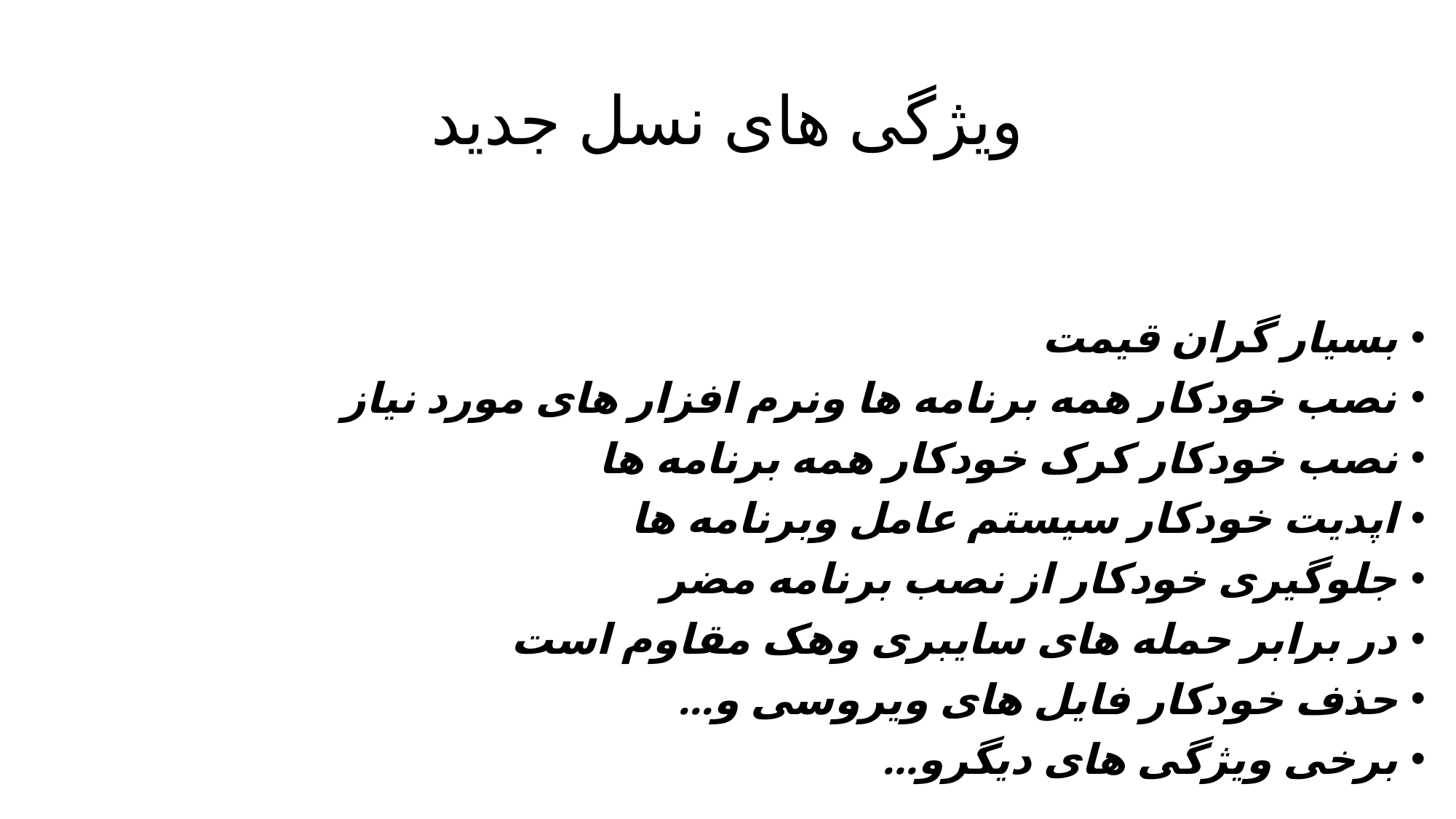

# ویژگی های نسل جدید
بسیار گران قیمت
نصب خودکار همه برنامه ها ونرم افزار های مورد نیاز
نصب خودکار کرک خودکار همه برنامه ها
اپدیت خودکار سیستم عامل وبرنامه ها
جلوگیری خودکار از نصب برنامه مضر
در برابر حمله های سایبری وهک مقاوم است
حذف خودکار فایل های ویروسی و...
برخی ویژگی های دیگرو...